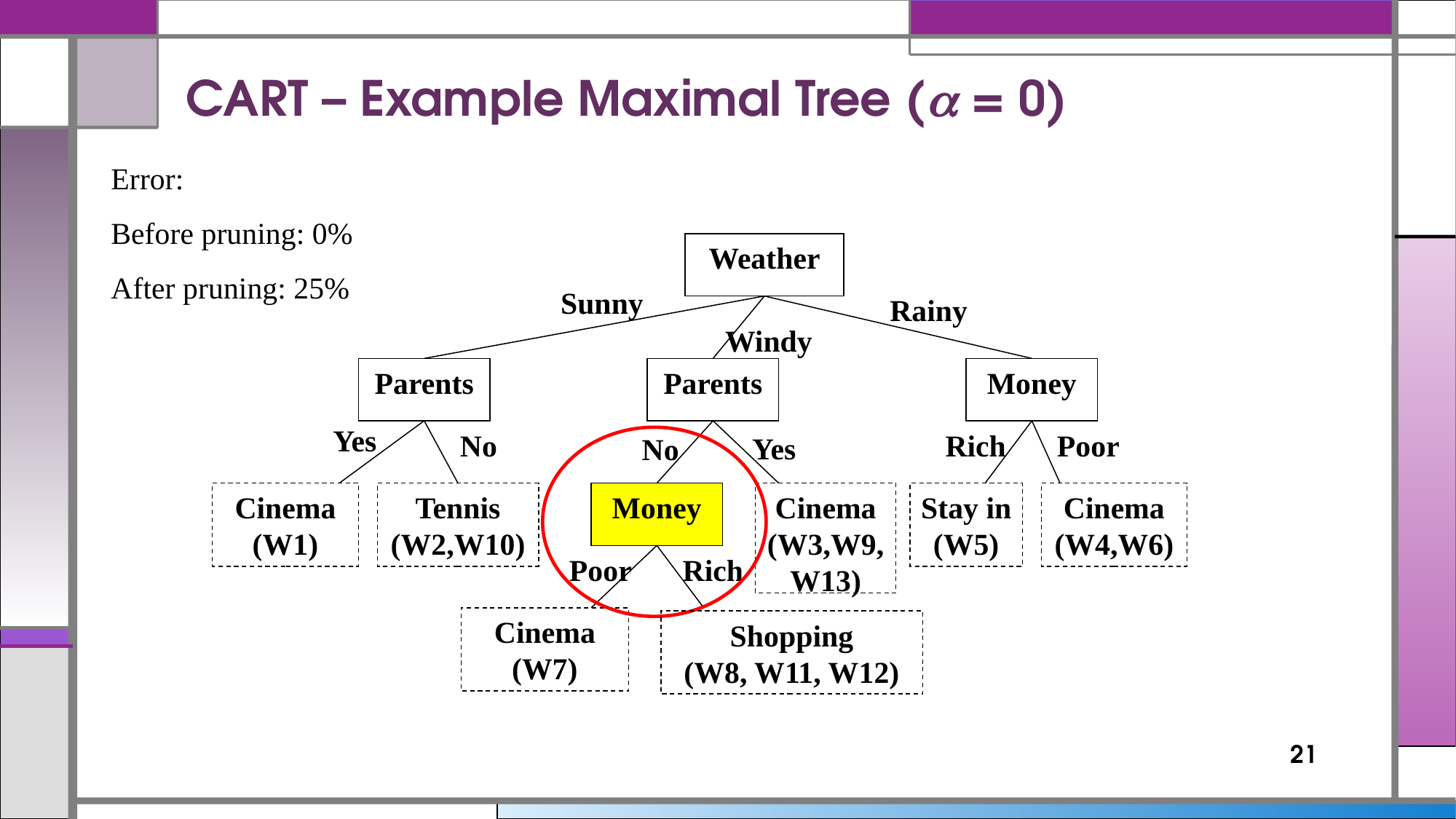

# CART – Example Maximal Tree (α = 0)
Error:
Before pruning: 0%
After pruning: 25%

Weather
Sunny
Rainy
Windy
Parents
Parents
Money
Yes
No
Rich
Poor
Yes
No
Cinema
(W1)
Tennis
(W2,W10)
Money
Cinema
(W3,W9, W13)
Stay in
(W5)
Cinema
(W4,W6)
Poor
Rich
Cinema
(W7)

Shopping
(W8, W11, W12)
21